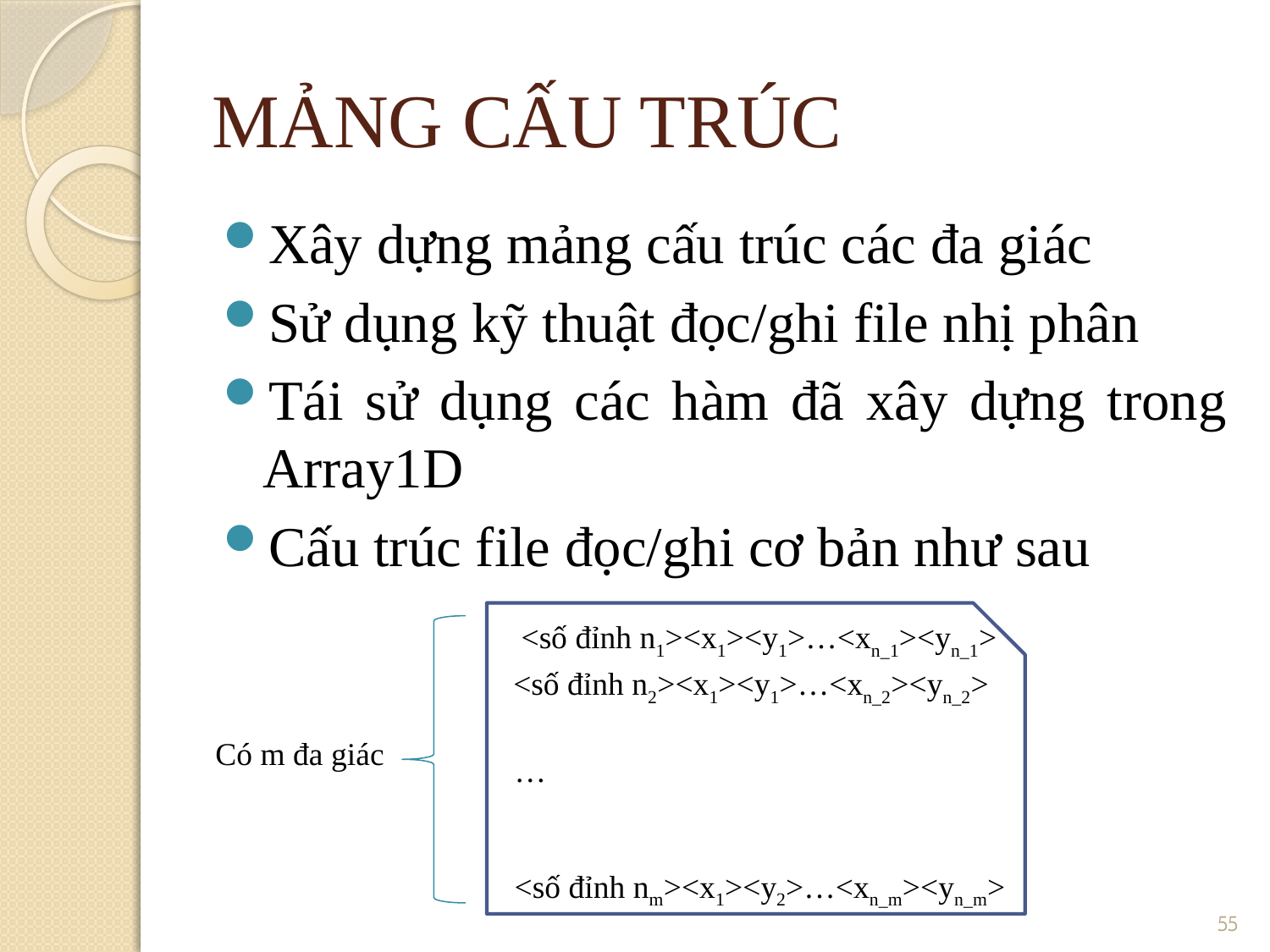

MẢNG CẤU TRÚC
Xây dựng mảng cấu trúc các đa giác
Sử dụng kỹ thuật đọc/ghi file nhị phân
Tái sử dụng các hàm đã xây dựng trong Array1D
Cấu trúc file đọc/ghi cơ bản như sau

<số đỉnh n1><x1><y1>…<xn_1><yn_1>

<số đỉnh n2><x1><y1>…<xn_2><yn_2>
Có m đa giác
…
<số đỉnh nm><x1><y2>…<xn_m><yn_m>
55